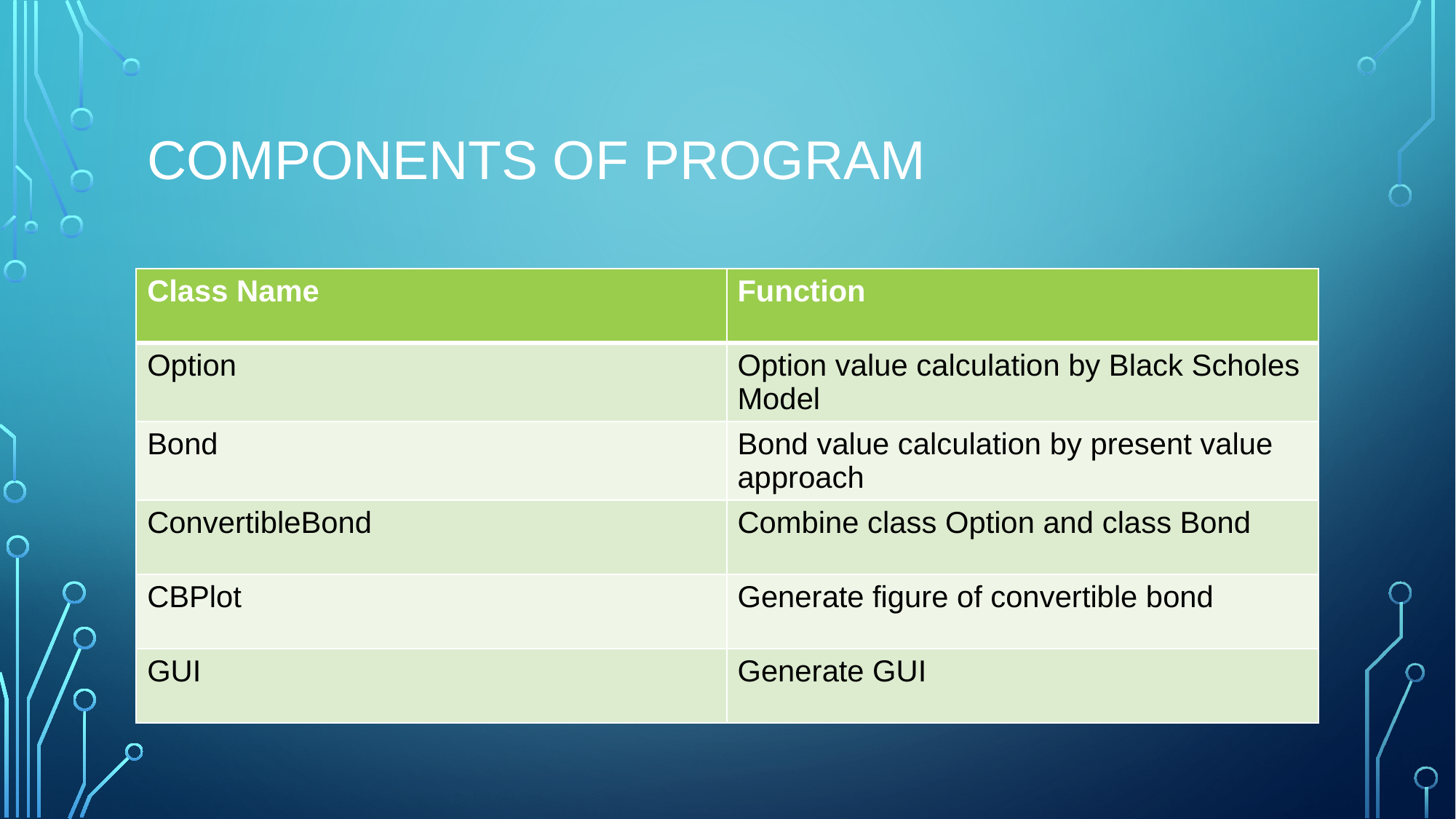

# Components of program
| Class Name | Function |
| --- | --- |
| Option | Option value calculation by Black Scholes Model |
| Bond | Bond value calculation by present value approach |
| ConvertibleBond | Combine class Option and class Bond |
| CBPlot | Generate figure of convertible bond |
| GUI | Generate GUI |